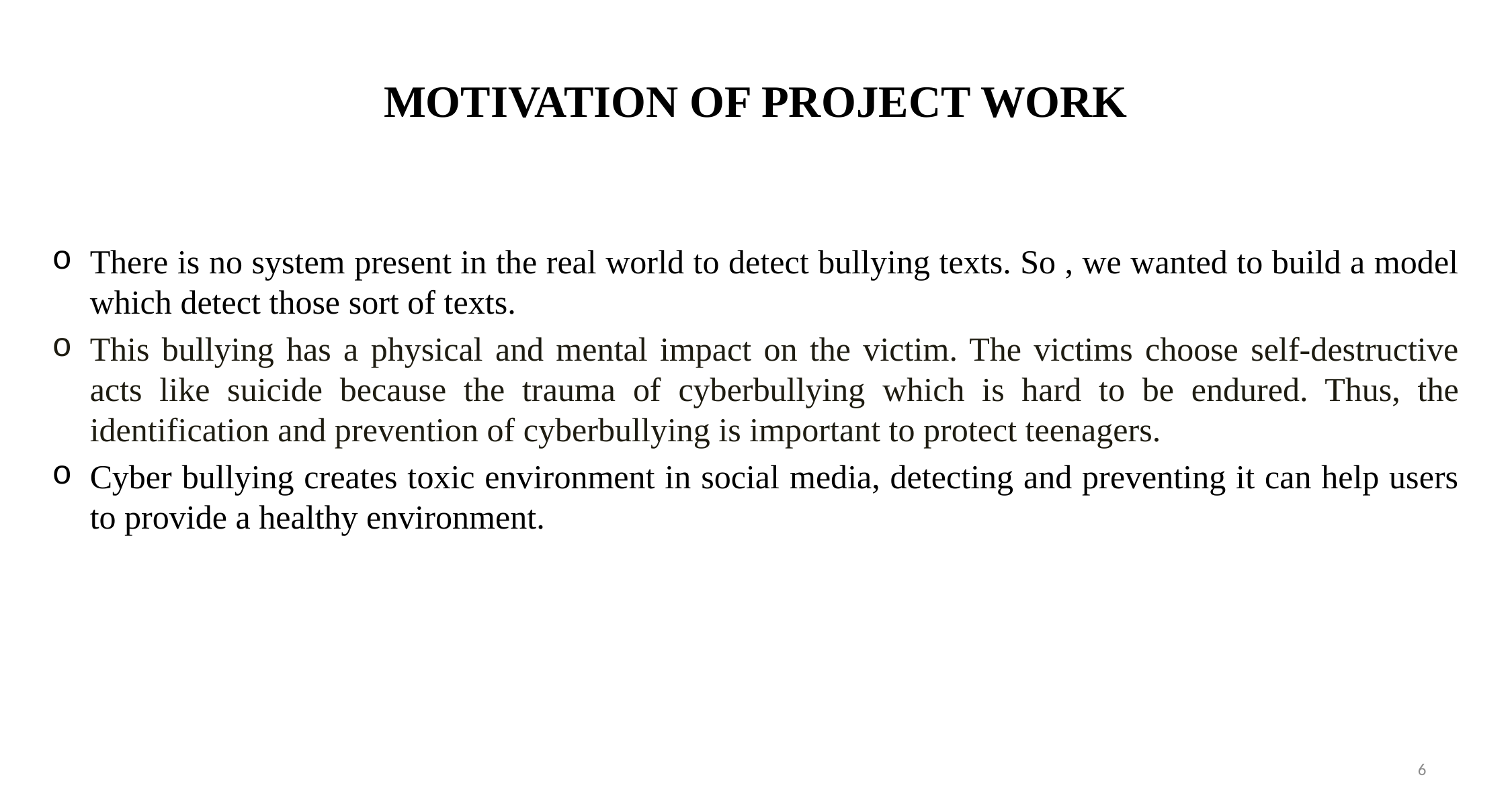

# MOTIVATION OF PROJECT WORK
There is no system present in the real world to detect bullying texts. So , we wanted to build a model which detect those sort of texts.
This bullying has a physical and mental impact on the victim. The victims choose self-destructive acts like suicide because the trauma of cyberbullying which is hard to be endured. Thus, the identification and prevention of cyberbullying is important to protect teenagers.
Cyber bullying creates toxic environment in social media, detecting and preventing it can help users to provide a healthy environment.

6